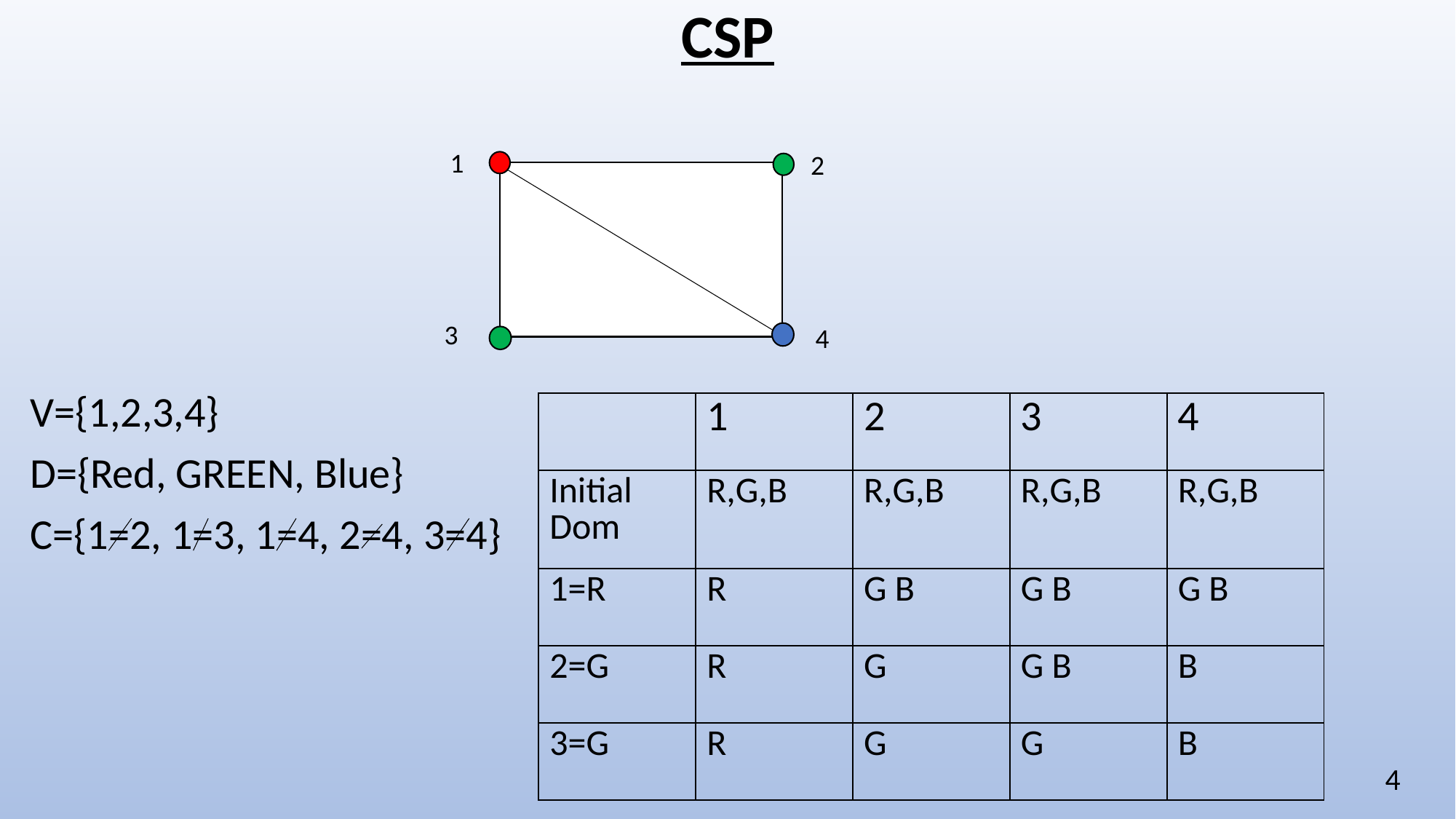

CSP

  V={1,2,3,4}
  D={Red, GREEN, Blue}
  C={1=2, 1=3, 1=4, 2=4, 3=4}

 1
 2

 3
 4

|  | 1 | 2 | 3 | 4 |
| --- | --- | --- | --- | --- |
| Initial Dom | R,G,B | R,G,B | R,G,B | R,G,B |
| 1=R | R | G B | G B | G B |
| 2=G | R | G | G B | B |
| 3=G | R | G | G | B |
4